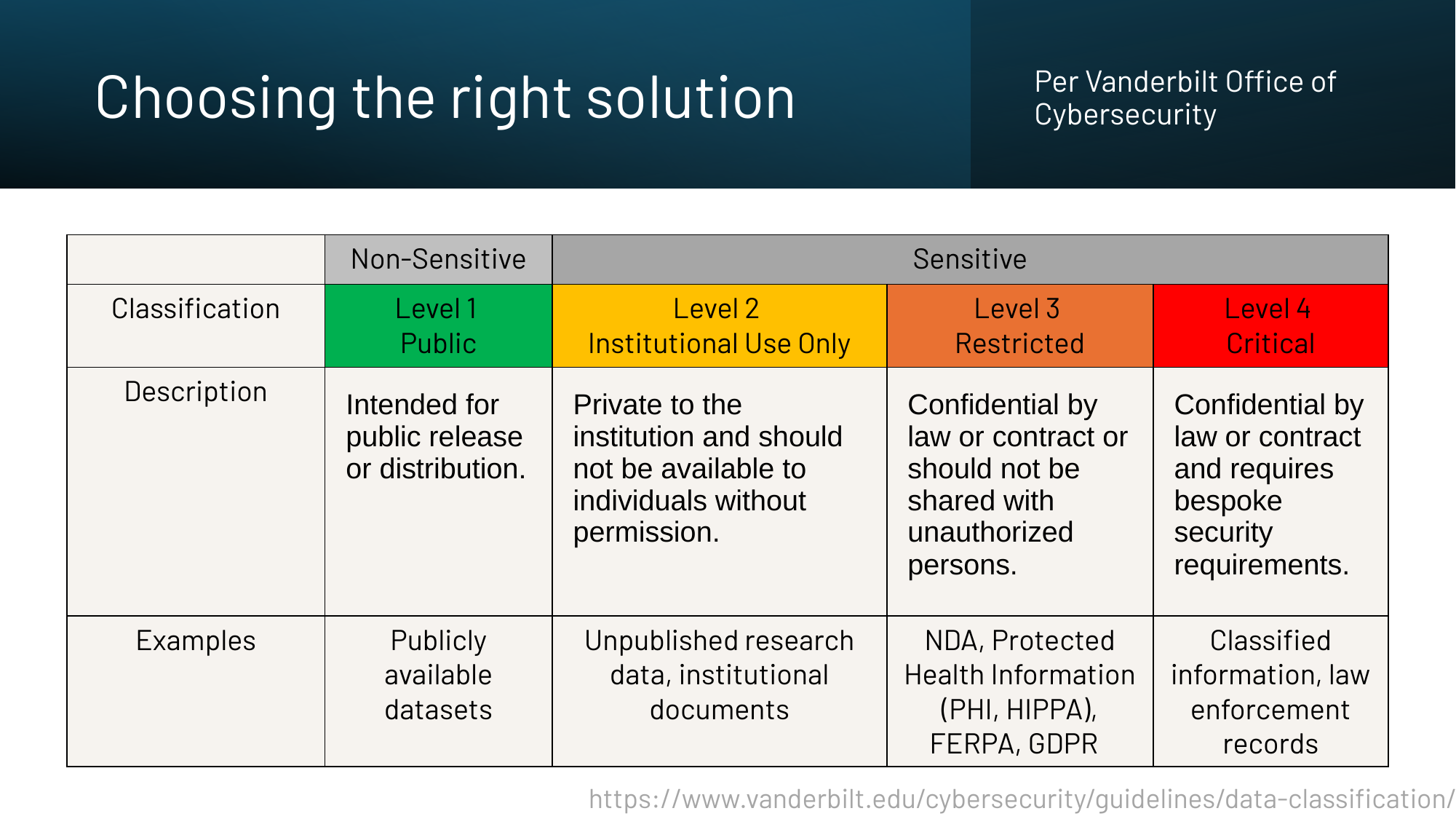

# Choosing the right solution
Per Vanderbilt Office of Cybersecurity
|  | Non-Sensitive | Sensitive |  |  |
| --- | --- | --- | --- | --- |
| Classification | Level 1 Public | Level 2 Institutional Use Only | Level 3 Restricted | Level 4 Critical |
| Description | Intended for public release or distribution. | Private to the institution and should not be available to individuals without permission. | Confidential by law or contract or should not be shared with unauthorized persons. | Confidential by law or contract and requires bespoke security requirements. |
| Examples | Publicly available datasets | Unpublished research data, institutional documents | NDA, Protected Health Information (PHI, HIPPA), FERPA, GDPR | Classified information, law enforcement records |
https://www.vanderbilt.edu/cybersecurity/guidelines/data-classification/